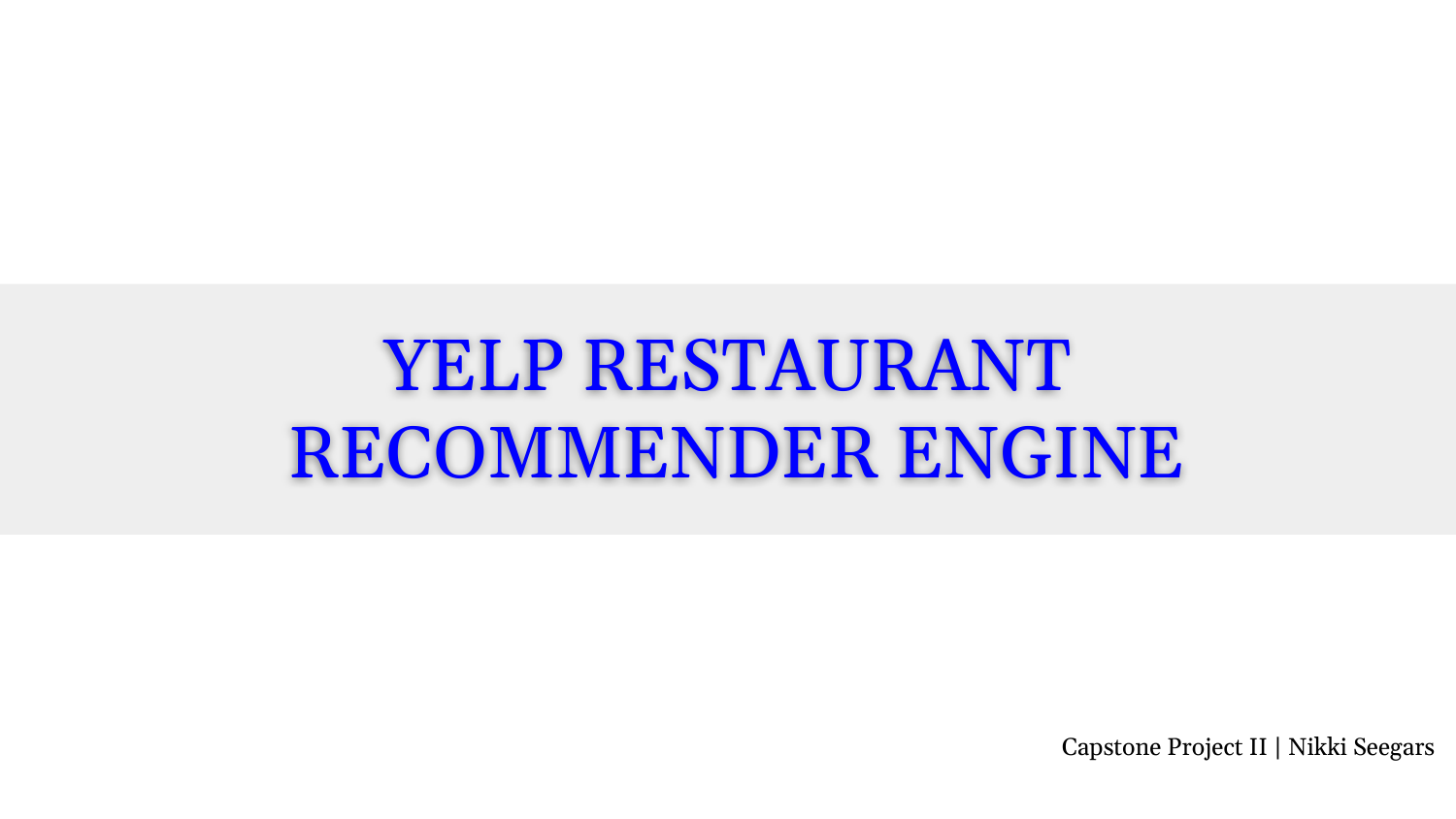

# YELP RESTAURANT
 RECOMMENDER ENGINE
Capstone Project II | Nikki Seegars